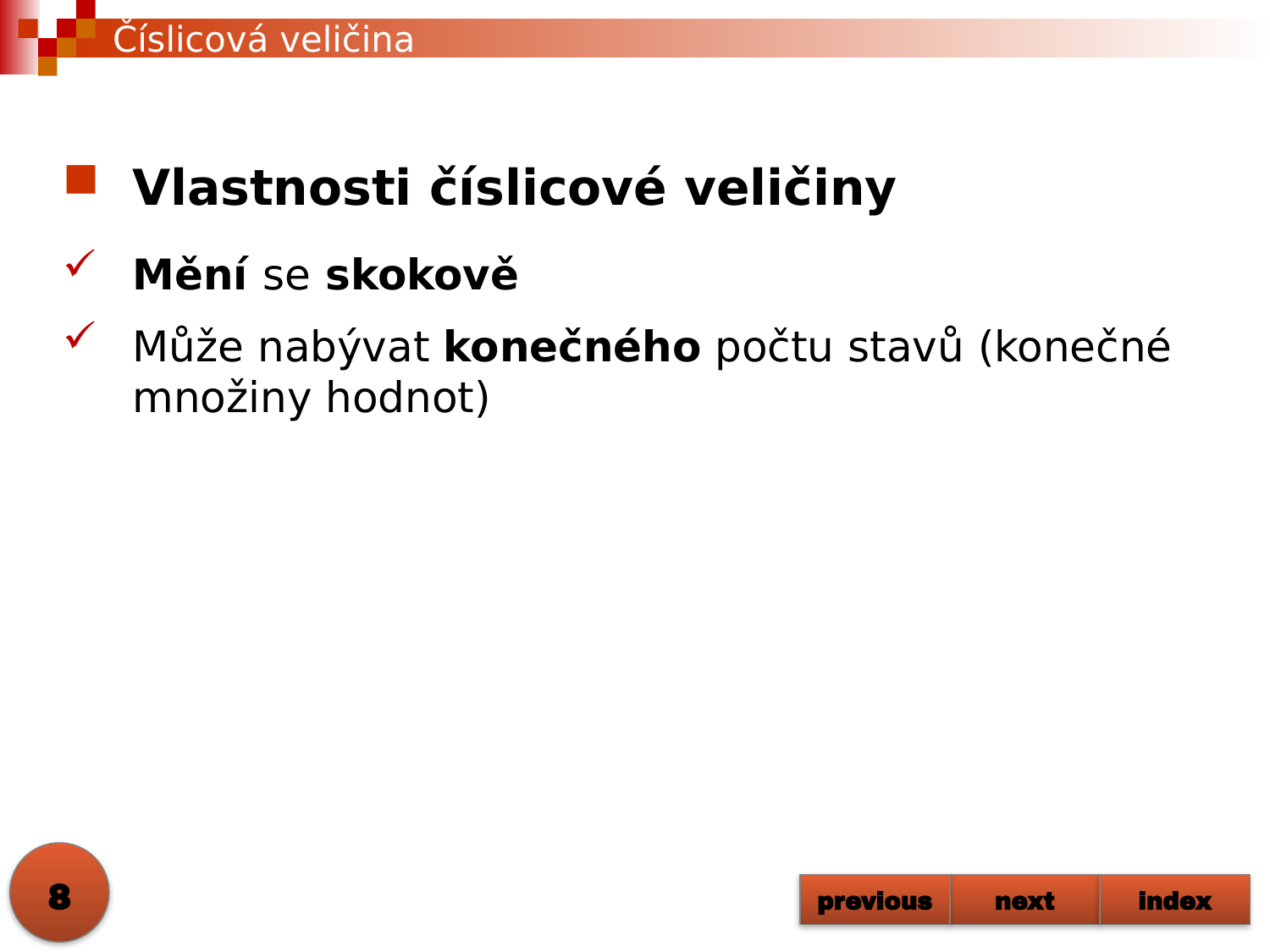

# Číslicová veličina
Vlastnosti číslicové veličiny
Mění se skokově
Může nabývat konečného počtu stavů (konečné množiny hodnot)

8
previous
next
index